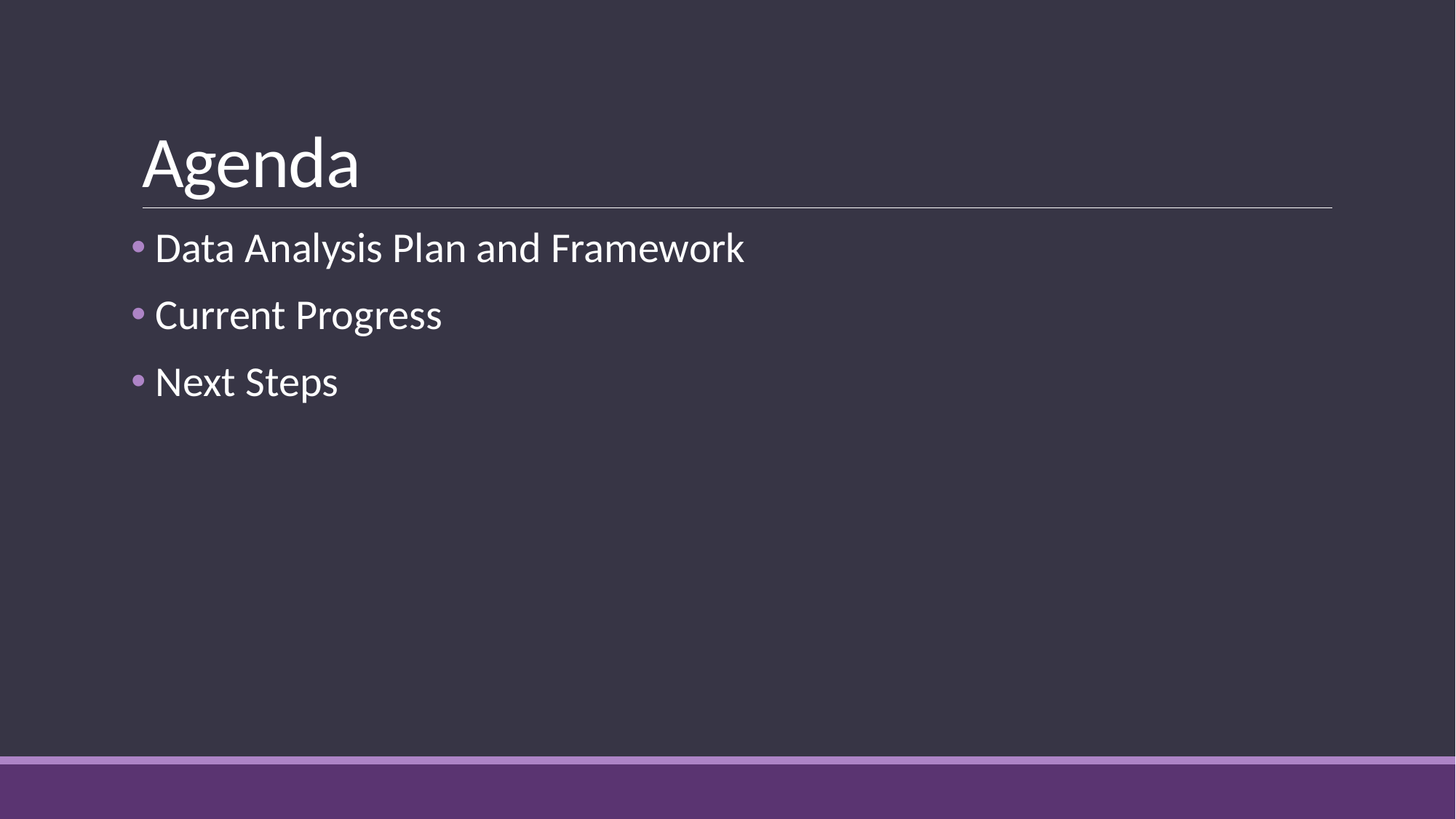

# Agenda
 Data Analysis Plan and Framework
 Current Progress
 Next Steps